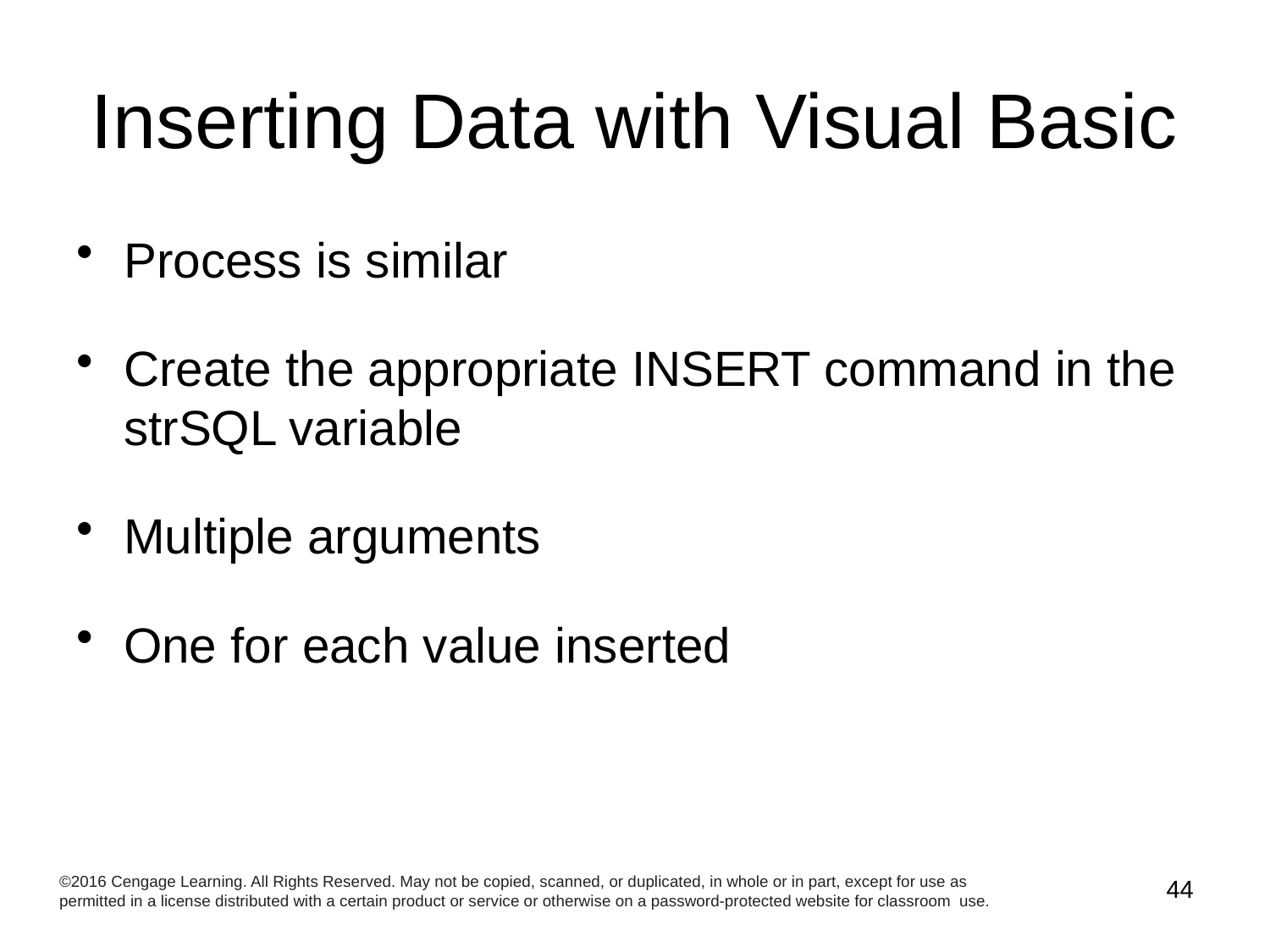

# Inserting Data with Visual Basic
Process is similar
Create the appropriate INSERT command in the strSQL variable
Multiple arguments
One for each value inserted
©2016 Cengage Learning. All Rights Reserved. May not be copied, scanned, or duplicated, in whole or in part, except for use as permitted in a license distributed with a certain product or service or otherwise on a password-protected website for classroom  use.
44